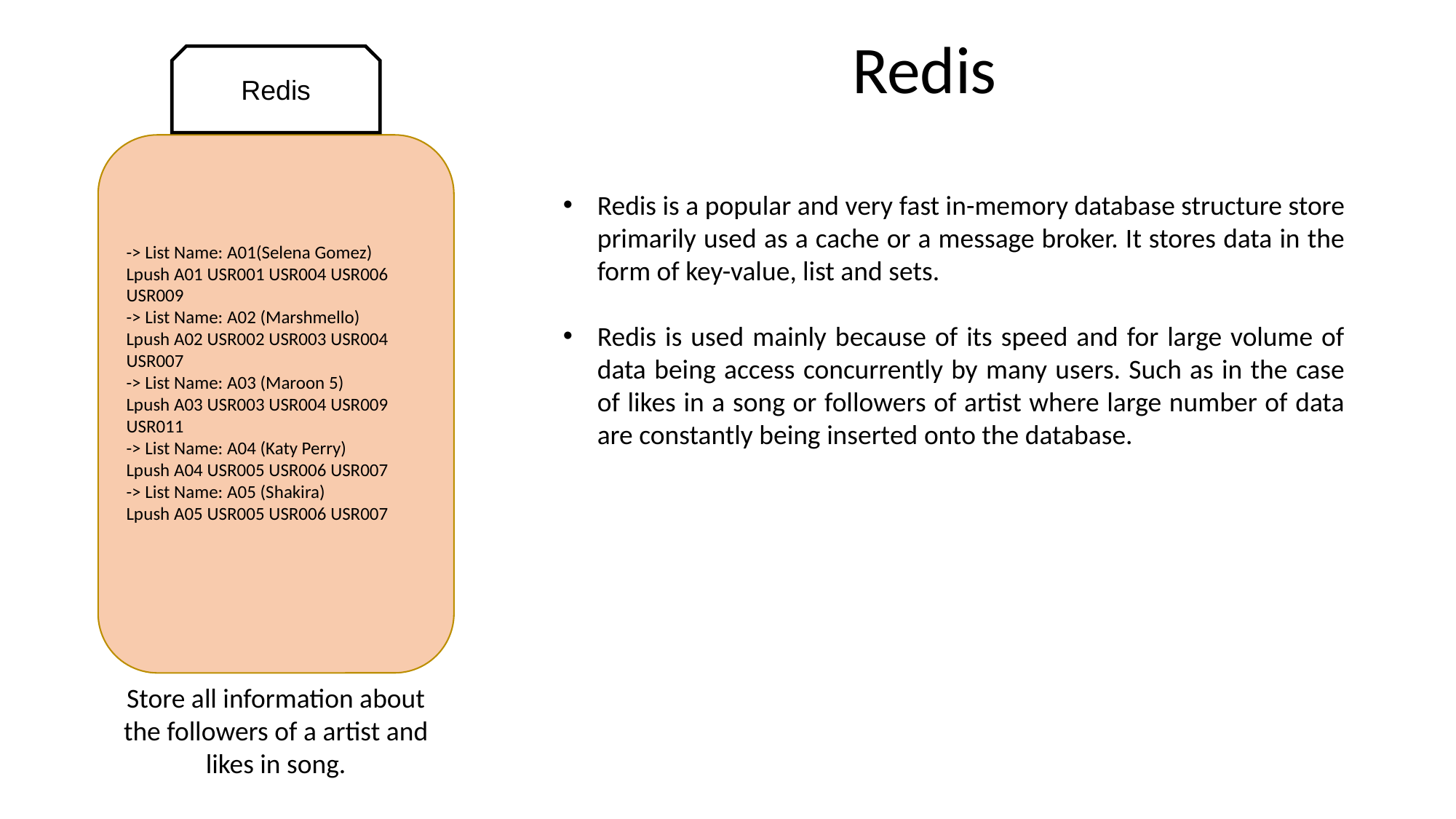

Redis

Redis
-> List Name: A01(Selena Gomez)
Lpush A01 USR001 USR004 USR006 USR009
-> List Name: A02 (Marshmello)
Lpush A02 USR002 USR003 USR004 USR007
-> List Name: A03 (Maroon 5)
Lpush A03 USR003 USR004 USR009 USR011
-> List Name: A04 (Katy Perry)
Lpush A04 USR005 USR006 USR007
-> List Name: A05 (Shakira)
Lpush A05 USR005 USR006 USR007

Redis is a popular and very fast in-memory database structure store primarily used as a cache or a message broker. It stores data in the form of key-value, list and sets.

Redis is used mainly because of its speed and for large volume of data being access concurrently by many users. Such as in the case of likes in a song or followers of artist where large number of data are constantly being inserted onto the database.
Store all information about the followers of a artist and likes in song.